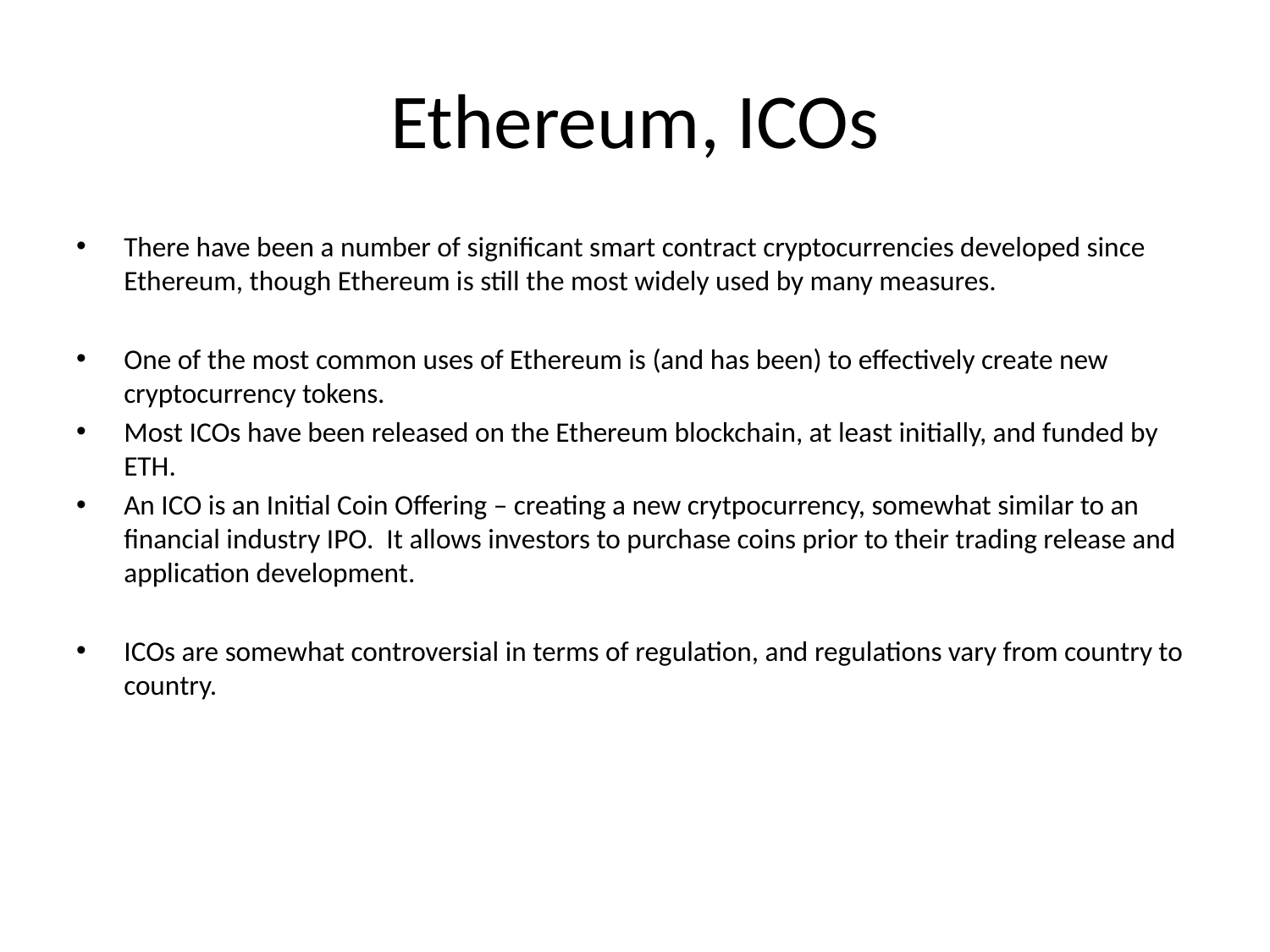

# Ethereum, ICOs
There have been a number of significant smart contract cryptocurrencies developed since Ethereum, though Ethereum is still the most widely used by many measures.

One of the most common uses of Ethereum is (and has been) to effectively create new cryptocurrency tokens.
Most ICOs have been released on the Ethereum blockchain, at least initially, and funded by ETH.
An ICO is an Initial Coin Offering – creating a new crytpocurrency, somewhat similar to an financial industry IPO.  It allows investors to purchase coins prior to their trading release and application development.

ICOs are somewhat controversial in terms of regulation, and regulations vary from country to country.